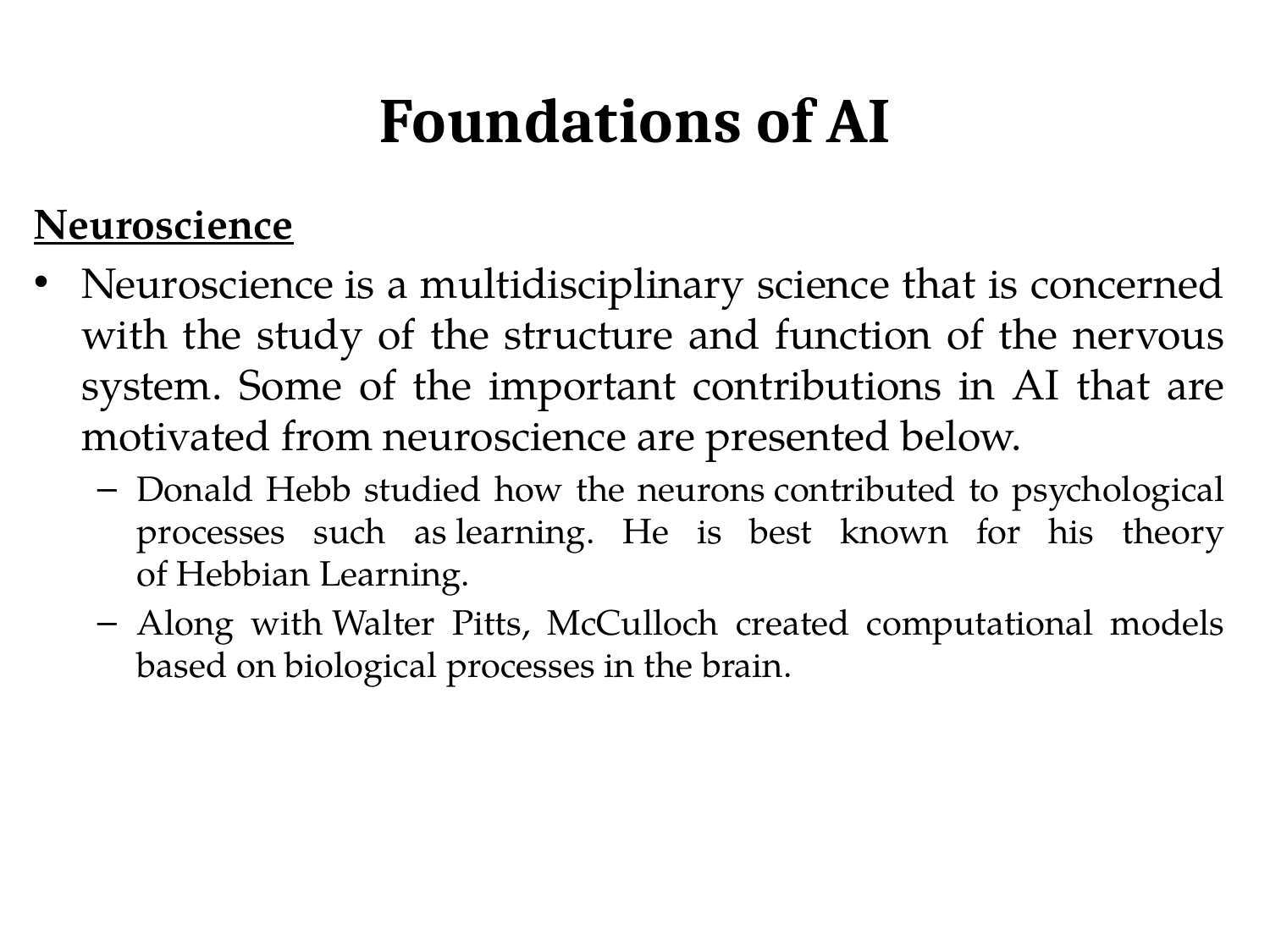

# Foundations of AI
Neuroscience
Neuroscience is a multidisciplinary science that is concerned with the study of the structure and function of the nervous system. Some of the important contributions in AI that are motivated from neuroscience are presented below.
Donald Hebb studied how the neurons contributed to psychological processes such as learning. He is best known for his theory of Hebbian Learning.
Along with Walter Pitts, McCulloch created computational models based on biological processes in the brain.